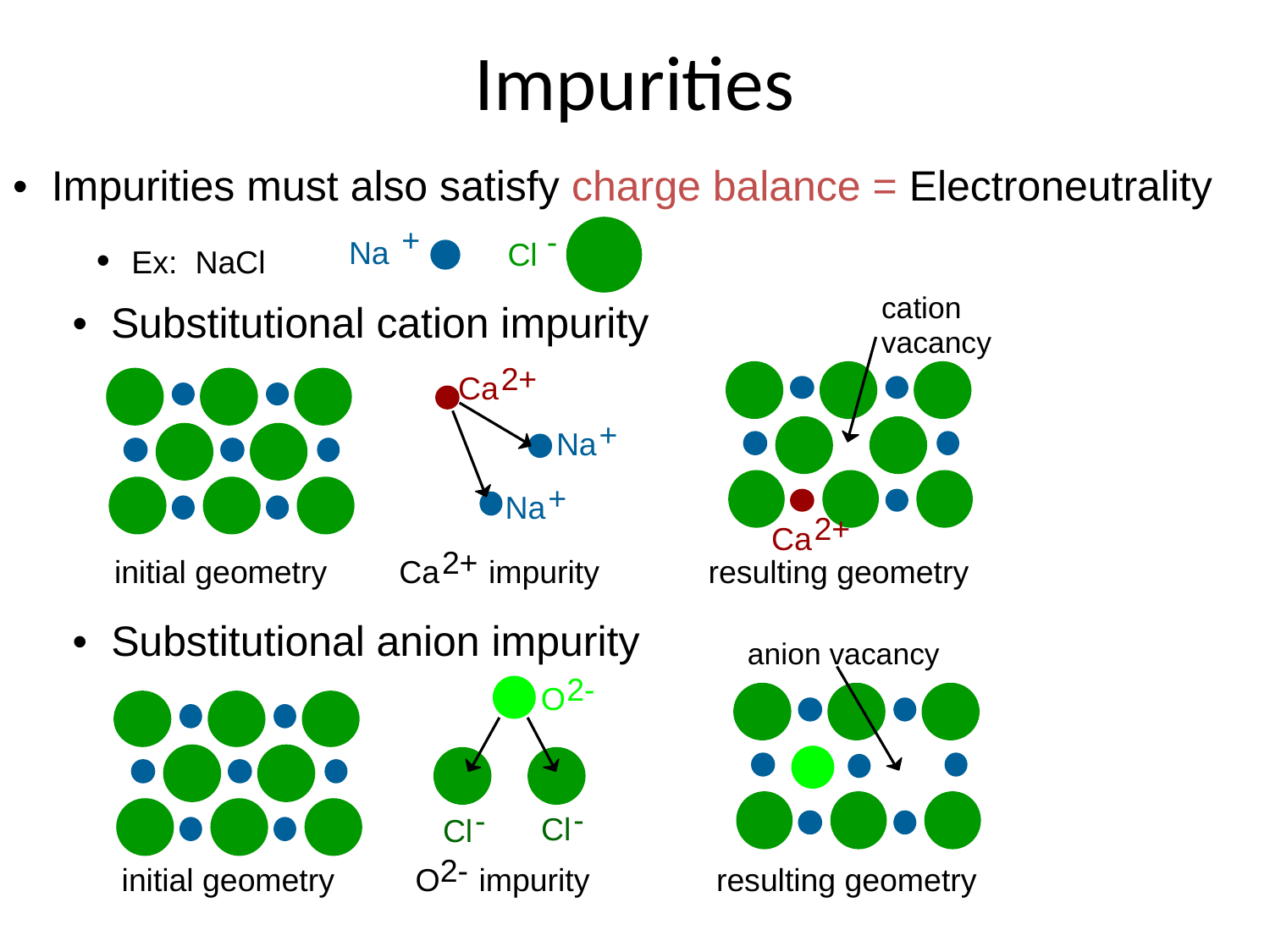

Impurities
•  Impurities must also satisfy charge balance = Electroneutrality

+
-
Na
Cl

•  Ex:  NaCl

cation
vacancy

2+

Ca

+

Na

+
Na

2+
Ca
2+
initial geometry
Ca
 impurity
resulting geometry
•  Substitutional cation impurity
•  Substitutional anion impurity

anion vacancy

2-

O

-
-
Cl
Cl

2-
initial geometry
 O
 impurity
resulting geometry